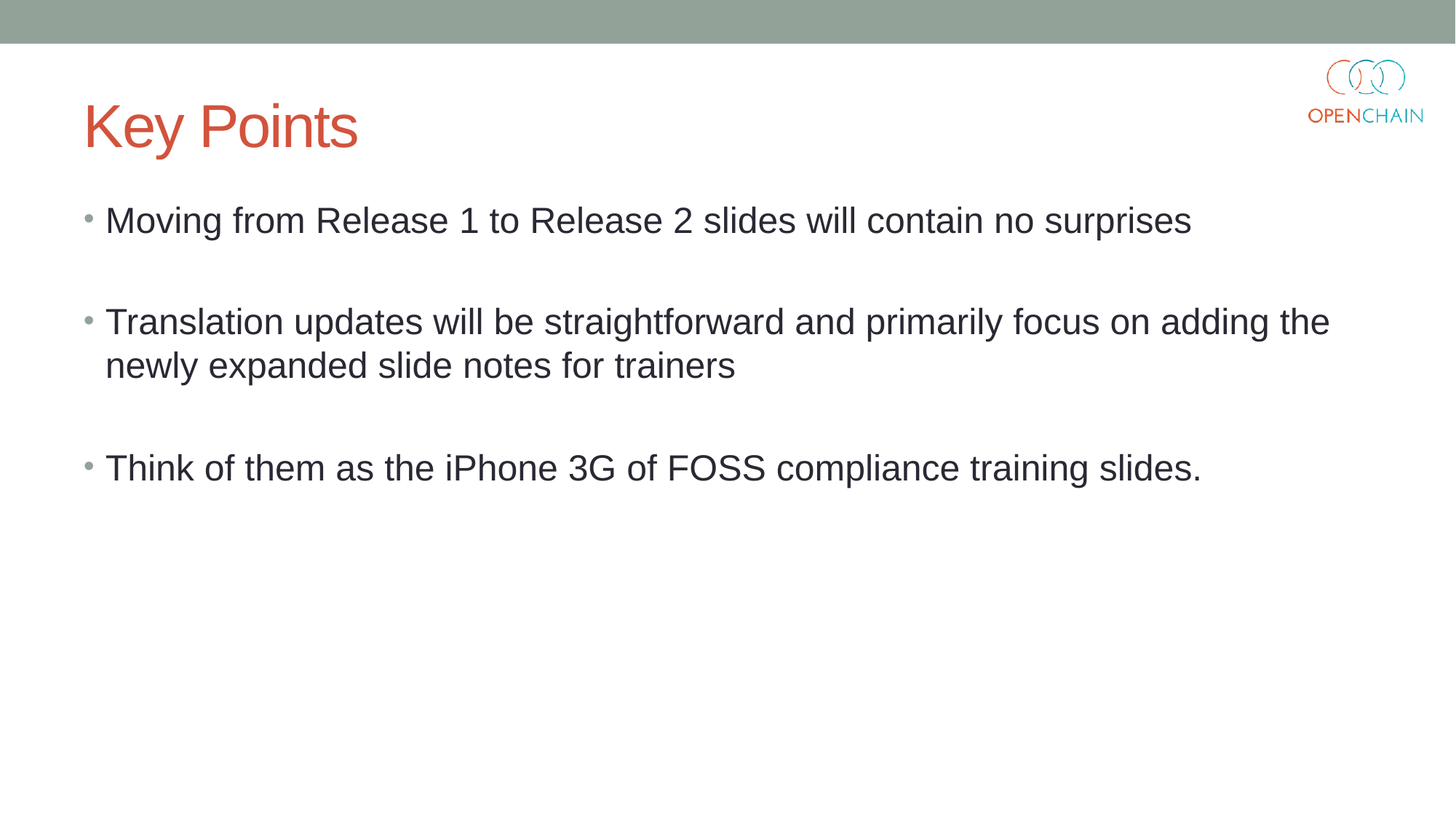

# Key Points
Moving from Release 1 to Release 2 slides will contain no surprises

Translation updates will be straightforward and primarily focus on adding the newly expanded slide notes for trainers

Think of them as the iPhone 3G of FOSS compliance training slides.